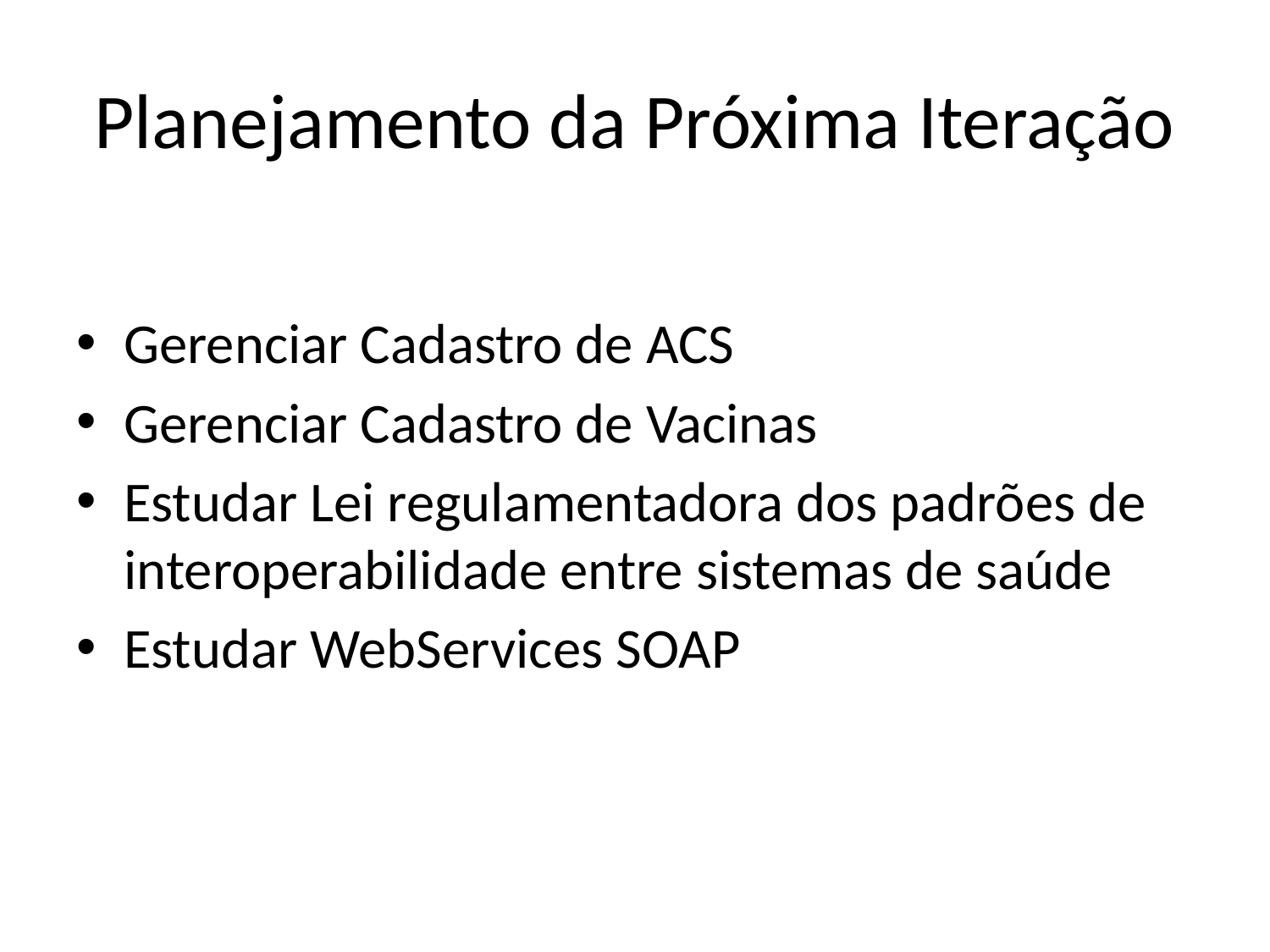

# Planejamento da Próxima Iteração

Gerenciar Cadastro de ACS
Gerenciar Cadastro de Vacinas
Estudar Lei regulamentadora dos padrões de interoperabilidade entre sistemas de saúde
Estudar WebServices SOAP